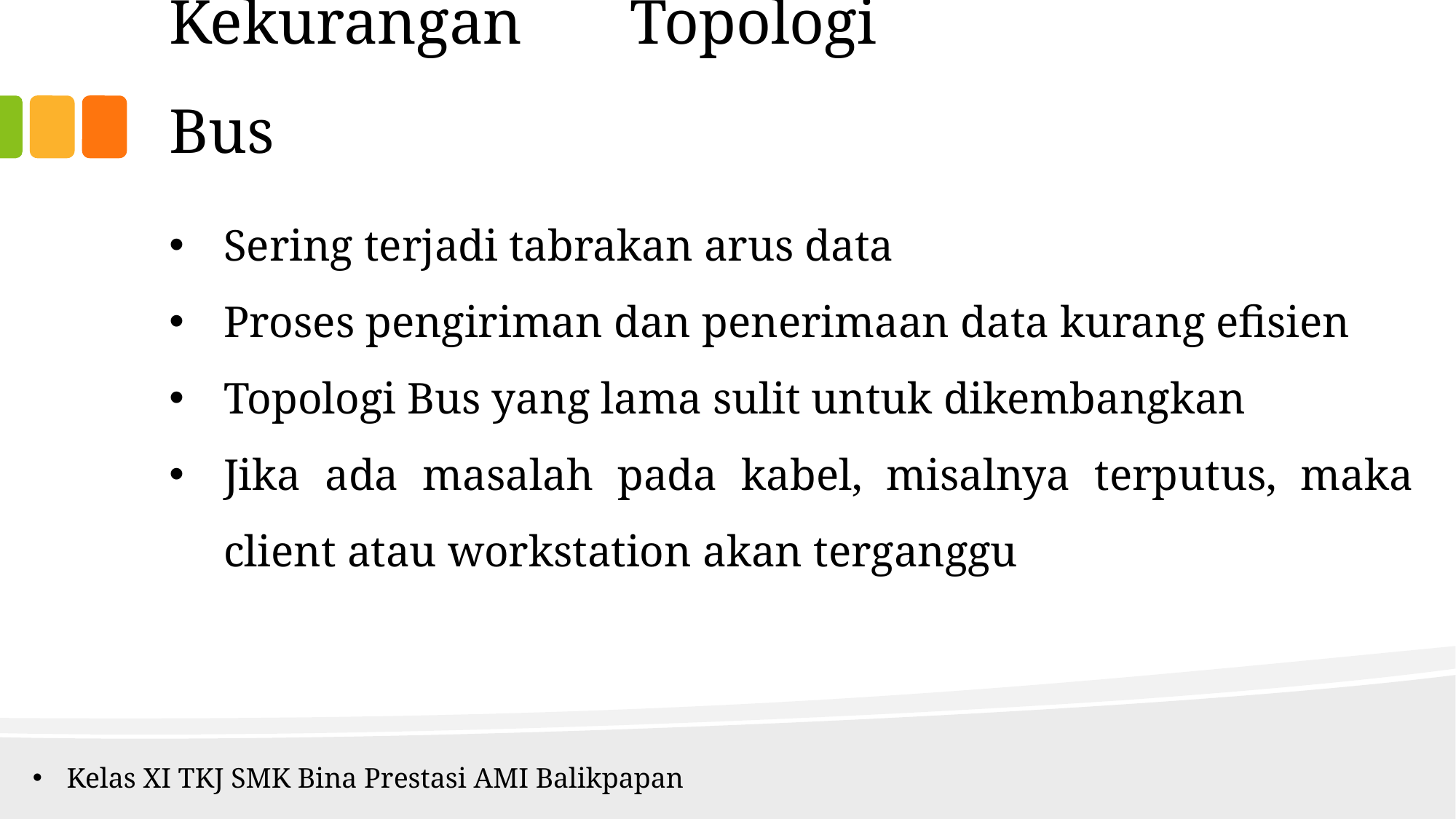

Kekurangan Topologi Bus
Sering terjadi tabrakan arus data
Proses pengiriman dan penerimaan data kurang efisien
Topologi Bus yang lama sulit untuk dikembangkan
Jika ada masalah pada kabel, misalnya terputus, maka client atau workstation akan terganggu
Kelas XI TKJ SMK Bina Prestasi AMI Balikpapan